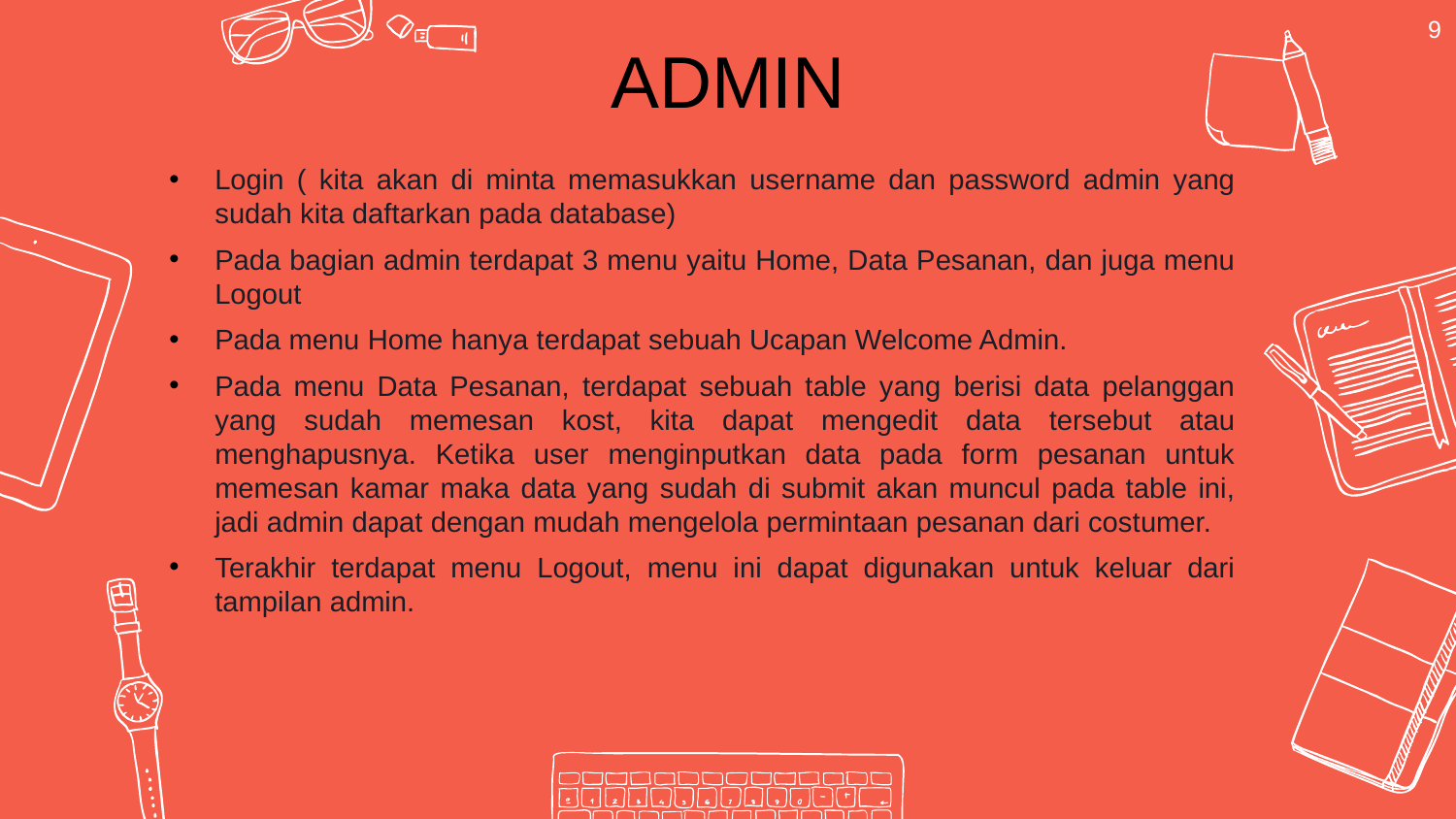

9
ADMIN
Login ( kita akan di minta memasukkan username dan password admin yang sudah kita daftarkan pada database)
Pada bagian admin terdapat 3 menu yaitu Home, Data Pesanan, dan juga menu Logout
Pada menu Home hanya terdapat sebuah Ucapan Welcome Admin.
Pada menu Data Pesanan, terdapat sebuah table yang berisi data pelanggan yang sudah memesan kost, kita dapat mengedit data tersebut atau menghapusnya. Ketika user menginputkan data pada form pesanan untuk memesan kamar maka data yang sudah di submit akan muncul pada table ini, jadi admin dapat dengan mudah mengelola permintaan pesanan dari costumer.
Terakhir terdapat menu Logout, menu ini dapat digunakan untuk keluar dari tampilan admin.